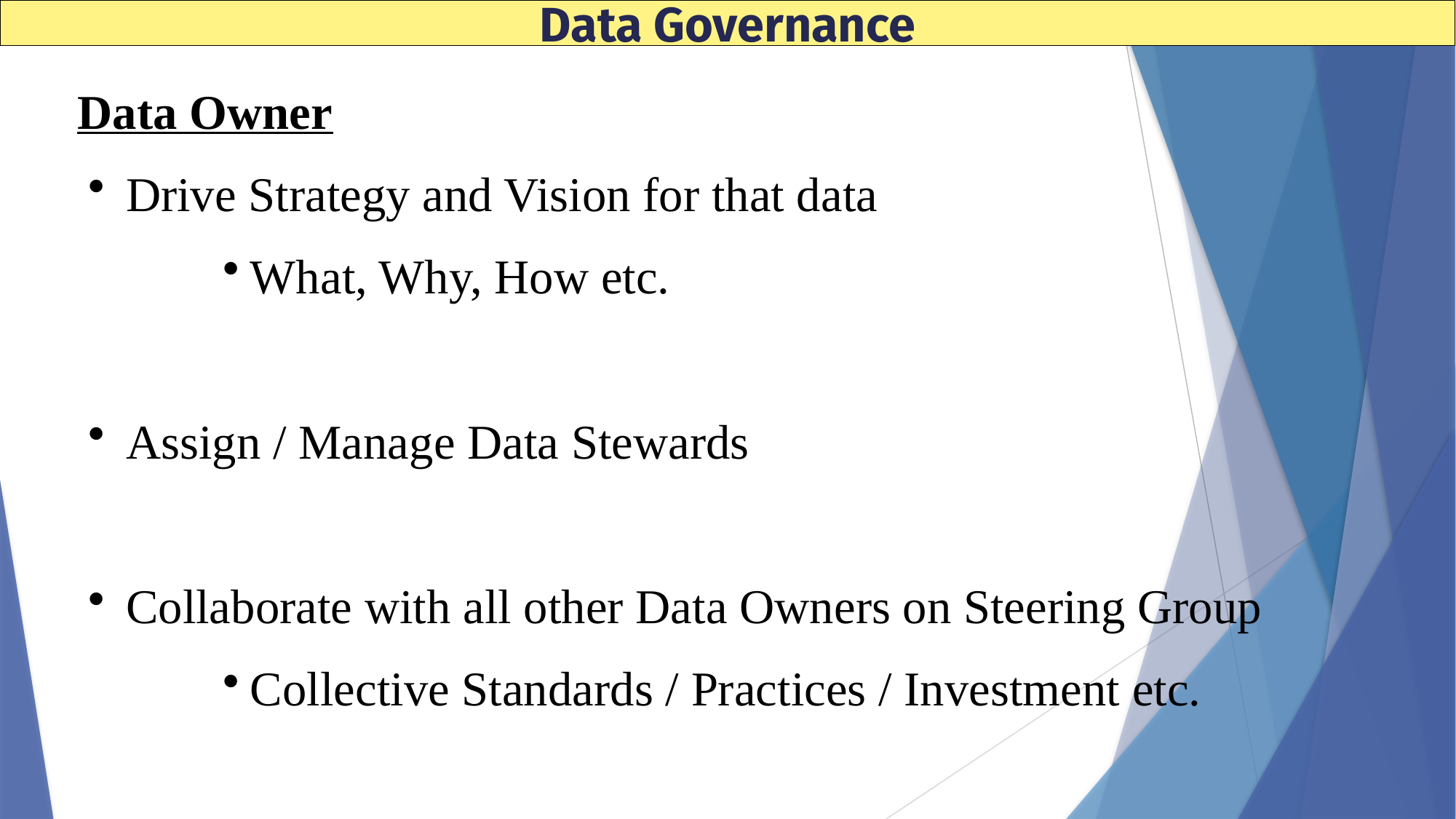

Data Governance
  Data Owner
 Drive Strategy and Vision for that data
What, Why, How etc.

 Assign / Manage Data Stewards

 Collaborate with all other Data Owners on Steering Group
Collective Standards / Practices / Investment etc.